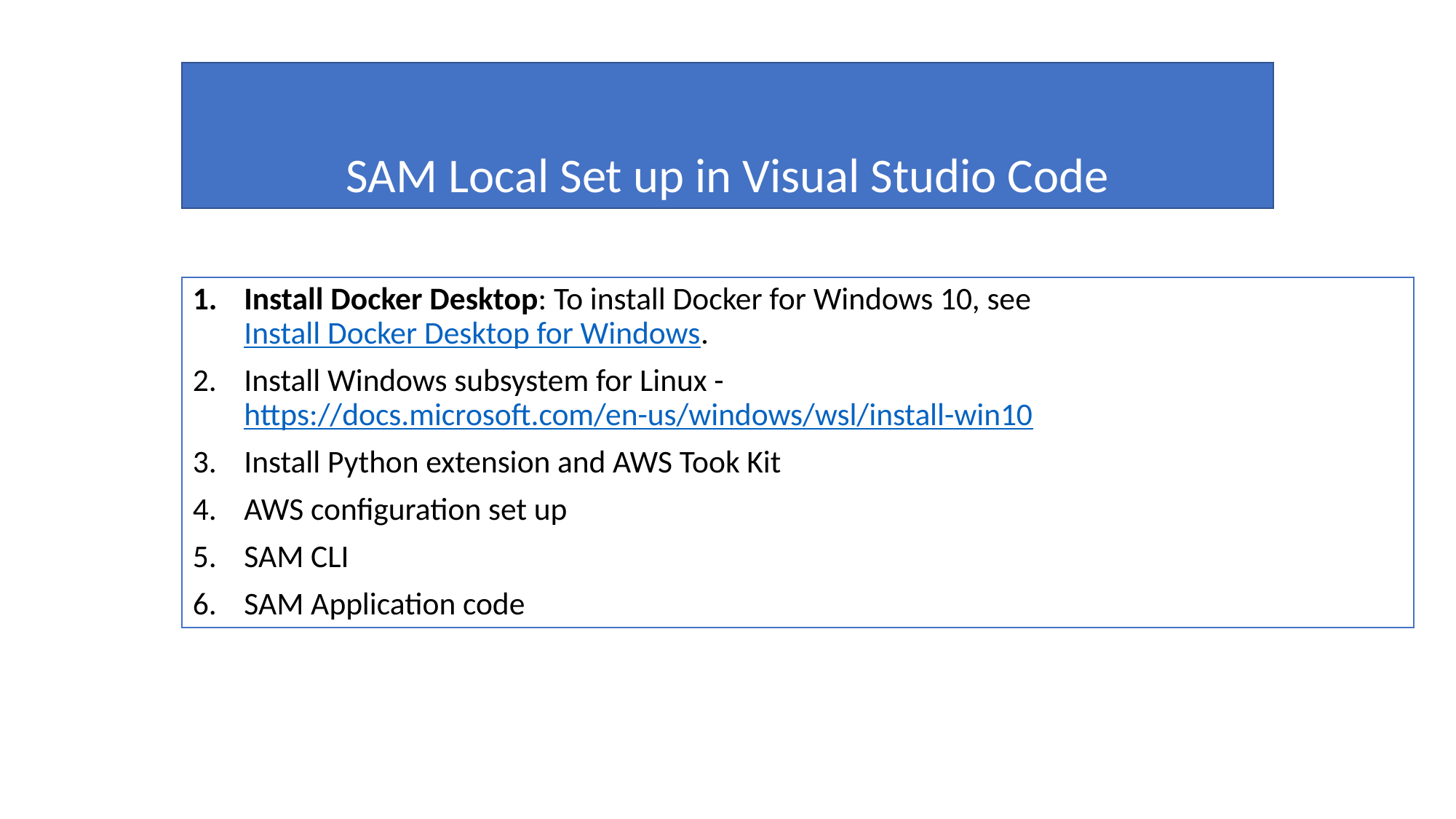

# SAM Local Set up in Visual Studio Code
Install Docker Desktop: To install Docker for Windows 10, see Install Docker Desktop for Windows.
Install Windows subsystem for Linux - https://docs.microsoft.com/en-us/windows/wsl/install-win10
Install Python extension and AWS Took Kit
AWS configuration set up
SAM CLI
SAM Application code